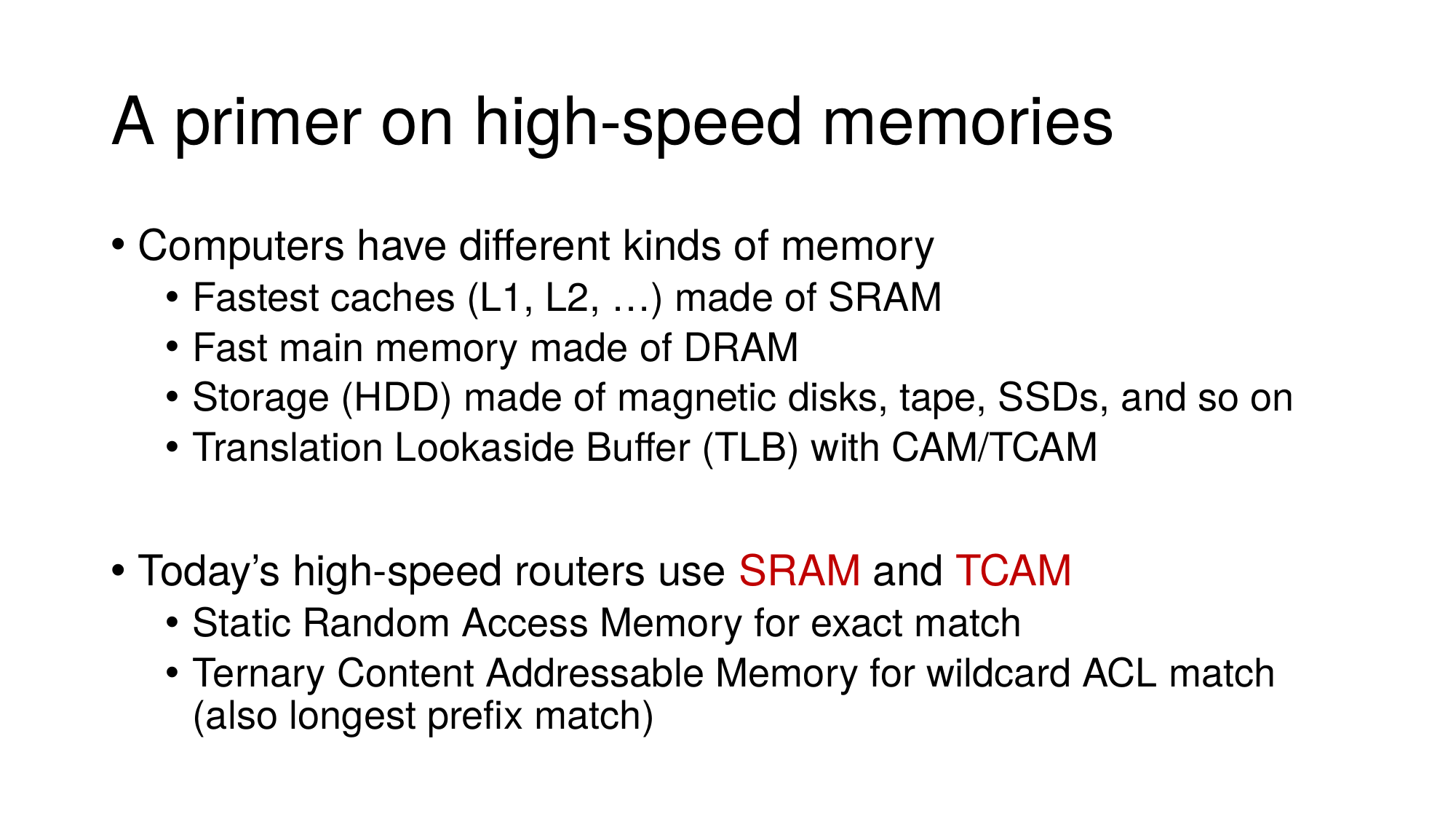

# A primer on high-speed memories
Computers have different kinds of memory
Fastest caches (L1, L2, …) made of SRAM
Fast main memory made of DRAM
Storage (HDD) made of magnetic disks, tape, SSDs, and so on
Translation Lookaside Buffer (TLB) with CAM/TCAM

Today’s high-speed routers use SRAM and TCAM
Static Random Access Memory for exact match
Ternary Content Addressable Memory for wildcard ACL match (also longest prefix match)